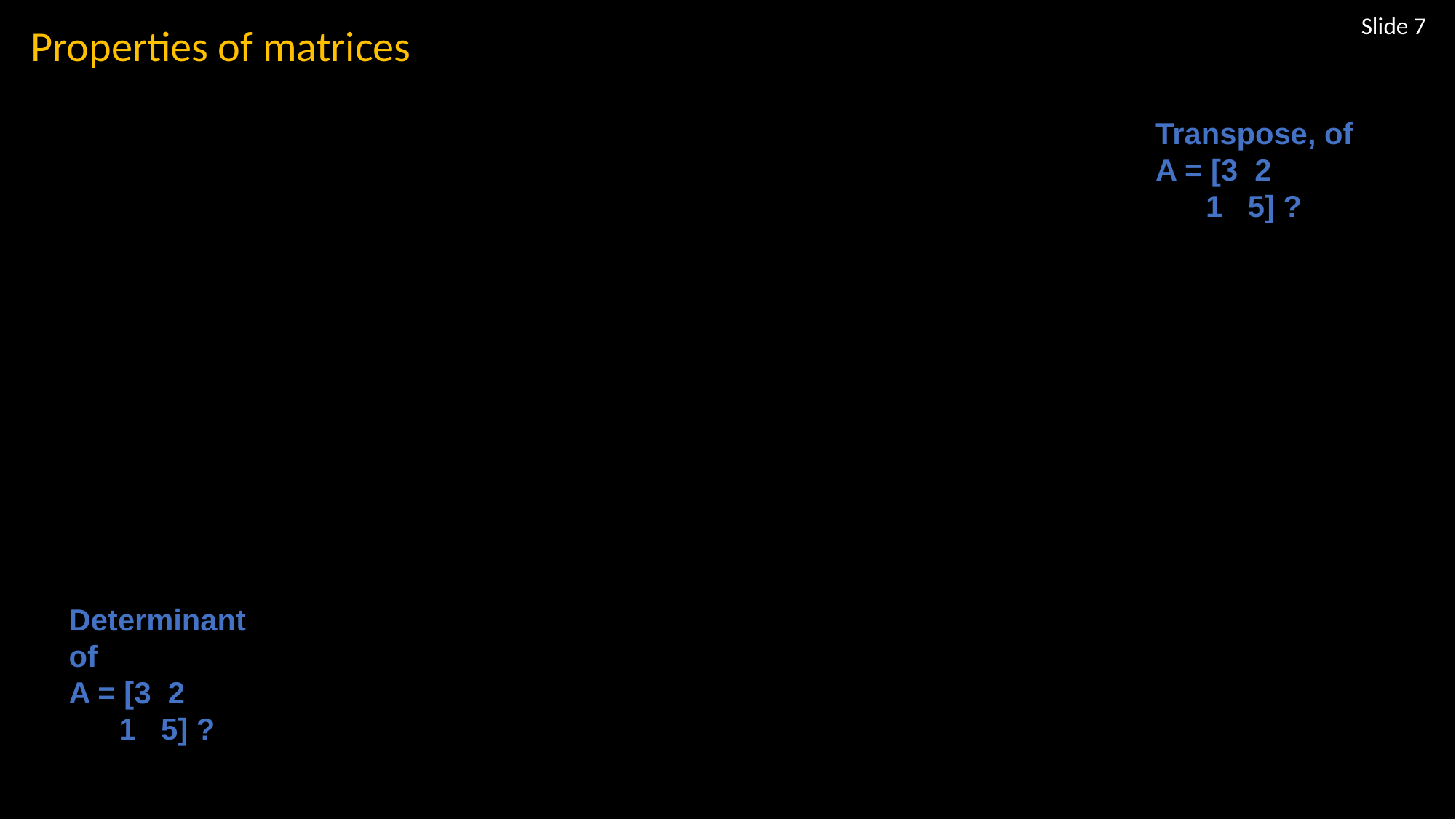

Slide 7
Properties of matrices
Transpose, of
A = [3  2
      1   5] ?
Determinant  of
A = [3  2
      1   5] ?